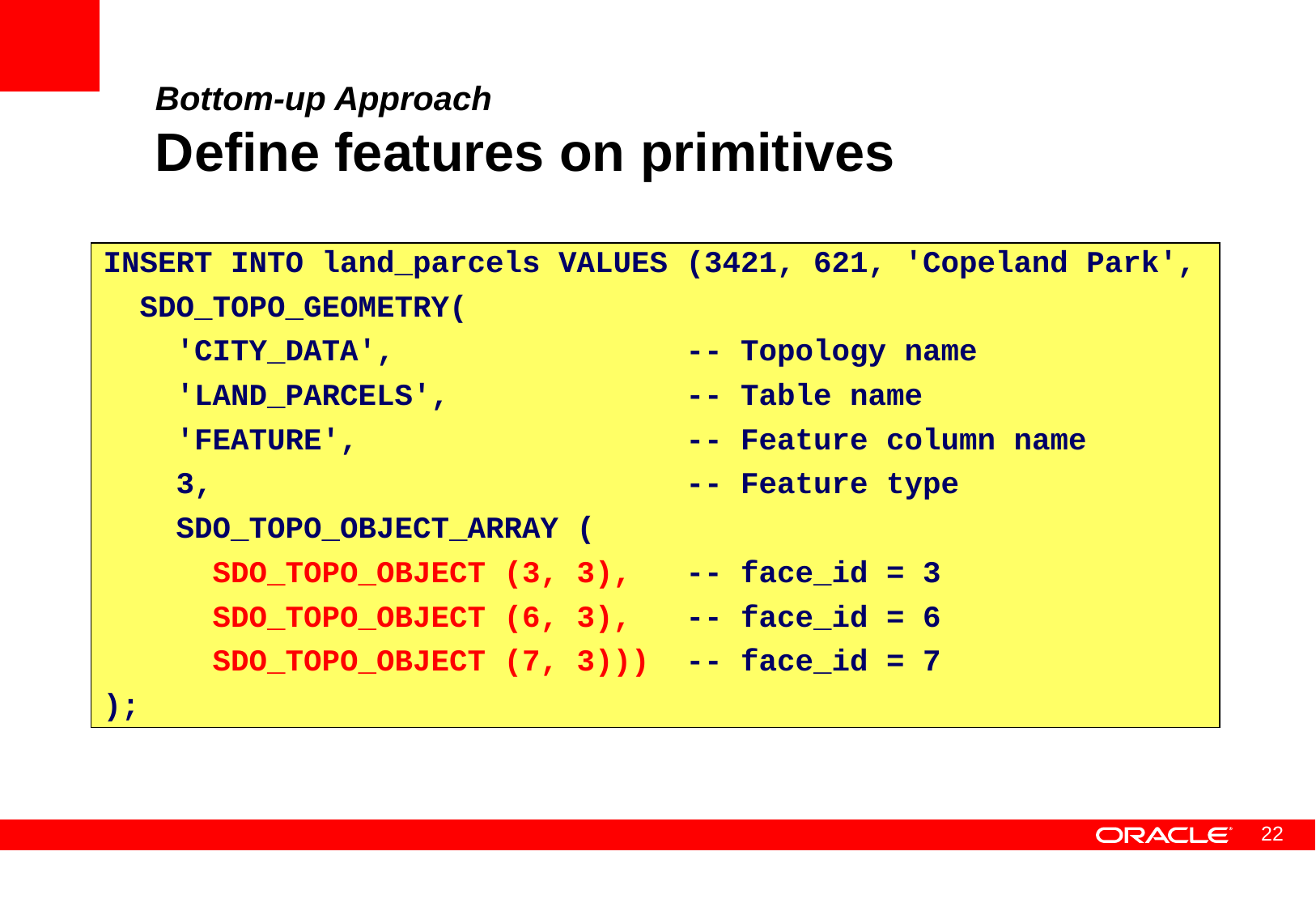

# Bottom-up Approach Define features on primitives
INSERT INTO land_parcels VALUES (3421, 621, 'Copeland Park',
  SDO_TOPO_GEOMETRY(
    'CITY_DATA',                -- Topology name
    'LAND_PARCELS',             -- Table name
    'FEATURE',                  -- Feature column name
    3,                          -- Feature type
    SDO_TOPO_OBJECT_ARRAY (
      SDO_TOPO_OBJECT (3, 3),   -- face_id = 3
      SDO_TOPO_OBJECT (6, 3),   -- face_id = 6
      SDO_TOPO_OBJECT (7, 3)))  -- face_id = 7
);